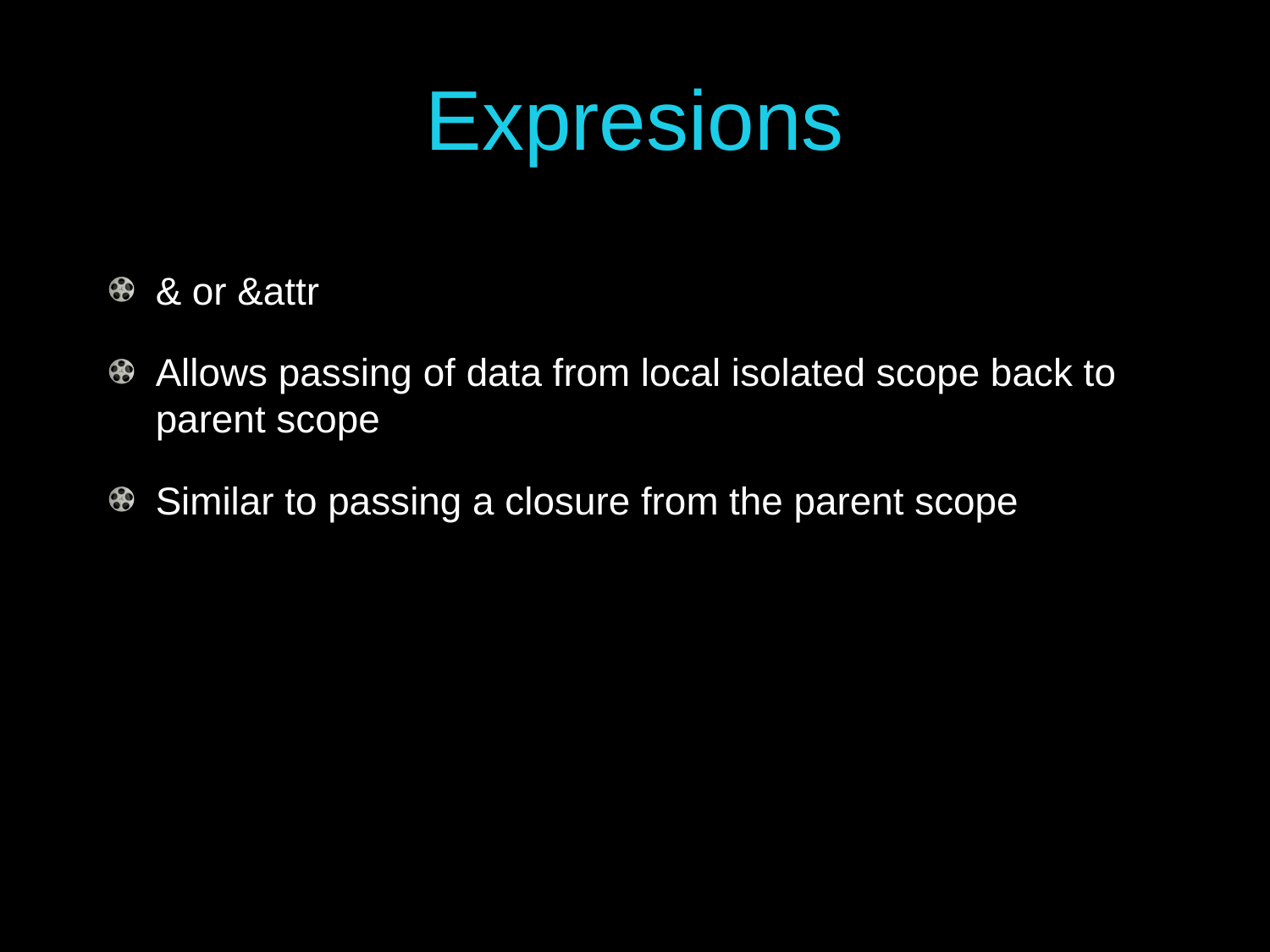

# Expresions
& or &attr
Allows passing of data from local isolated scope back to parent scope
Similar to passing a closure from the parent scope